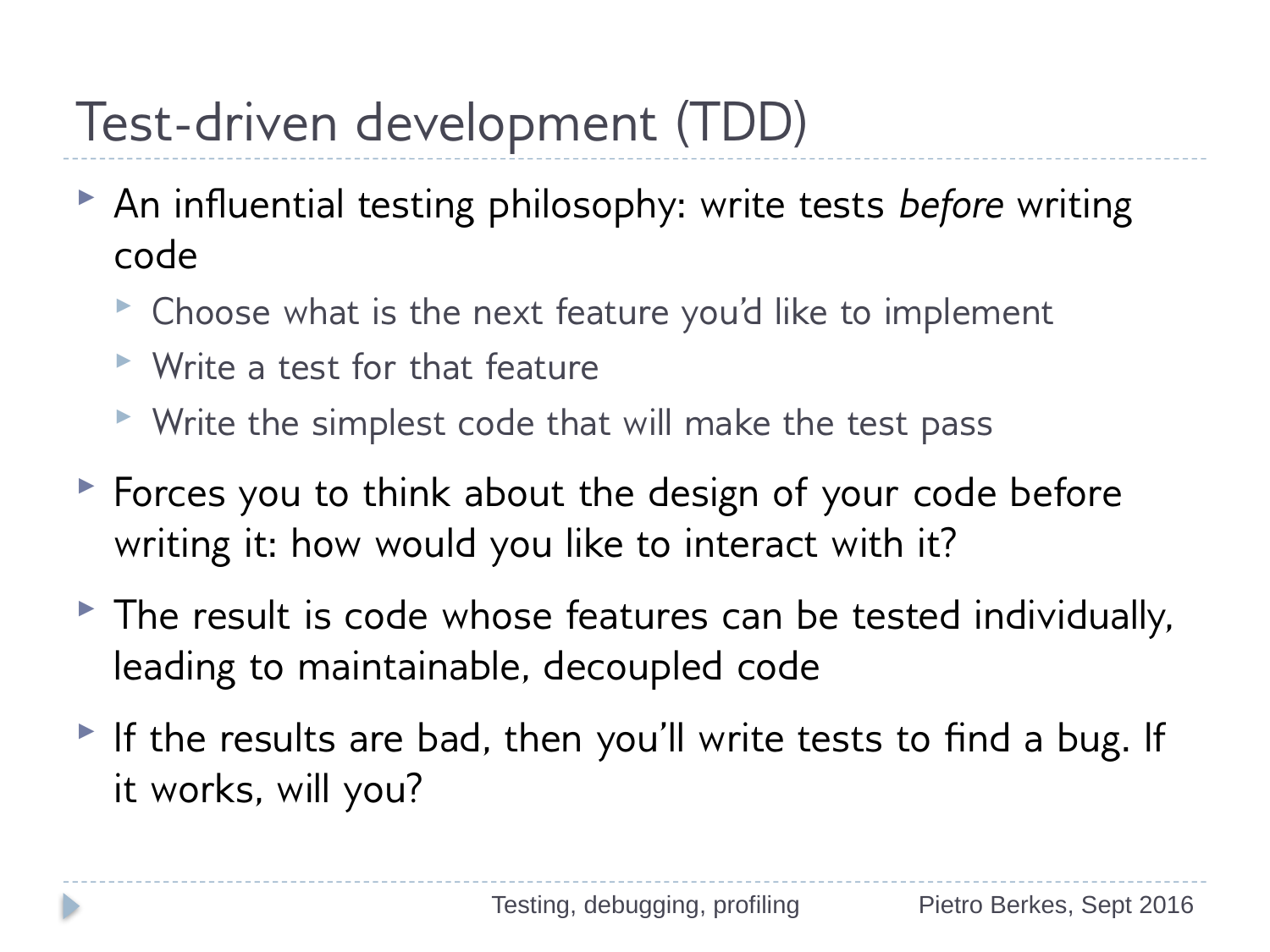

# Test-driven development (TDD)
An influential testing philosophy: write tests before writing code
Choose what is the next feature you’d like to implement
Write a test for that feature
Write the simplest code that will make the test pass
Forces you to think about the design of your code before writing it: how would you like to interact with it?
The result is code whose features can be tested individually, leading to maintainable, decoupled code
If the results are bad, then you’ll write tests to find a bug. If it works, will you?
Testing, debugging, profiling
Pietro Berkes, Sept 2016